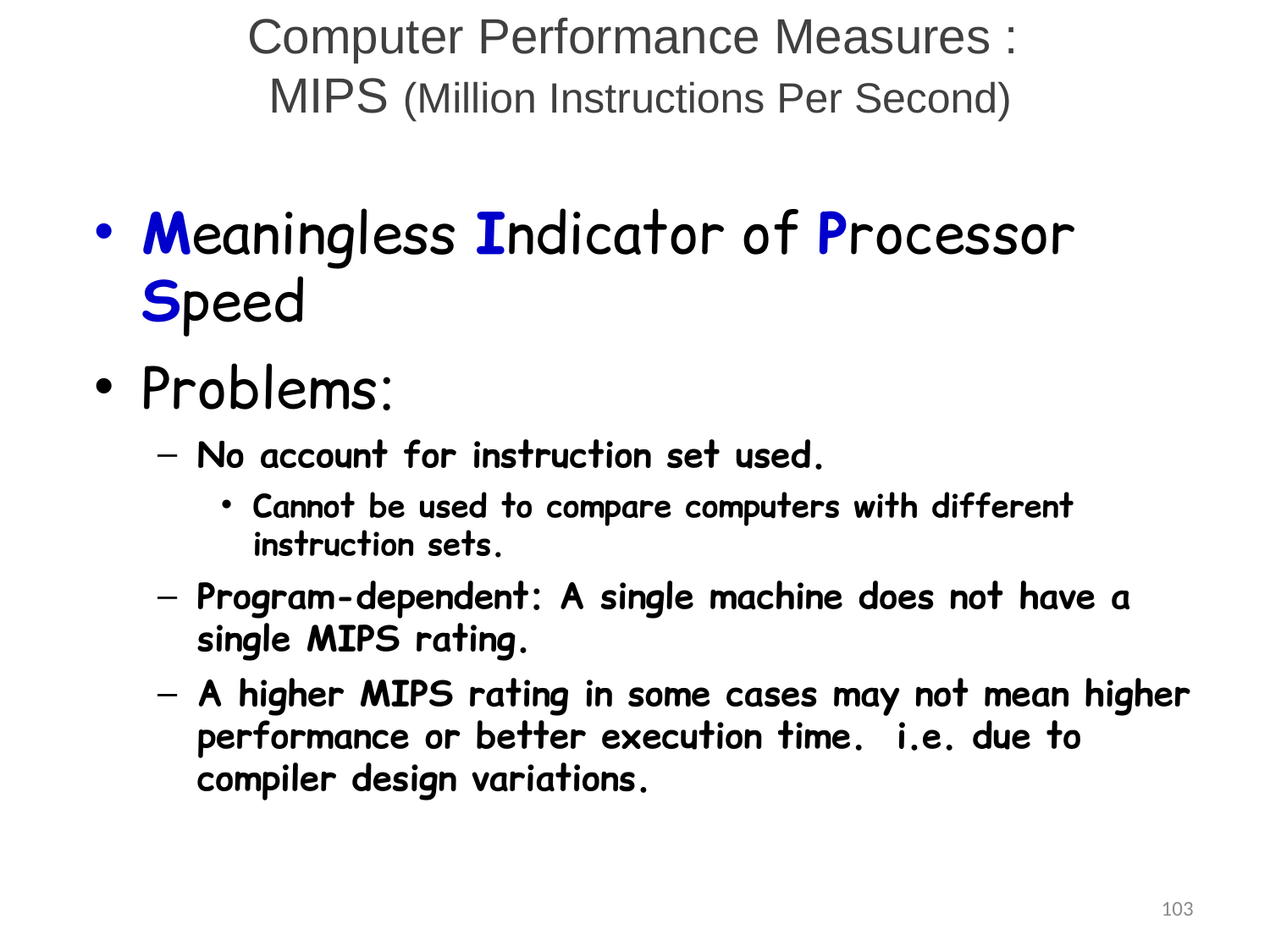

# Computer Performance Measures : MIPS (Million Instructions Per Second)
Meaningless Indicator of Processor Speed
Problems:
No account for instruction set used.
Cannot be used to compare computers with different instruction sets.
Program-dependent: A single machine does not have a single MIPS rating.
A higher MIPS rating in some cases may not mean higher performance or better execution time.  i.e. due to compiler design variations.
103